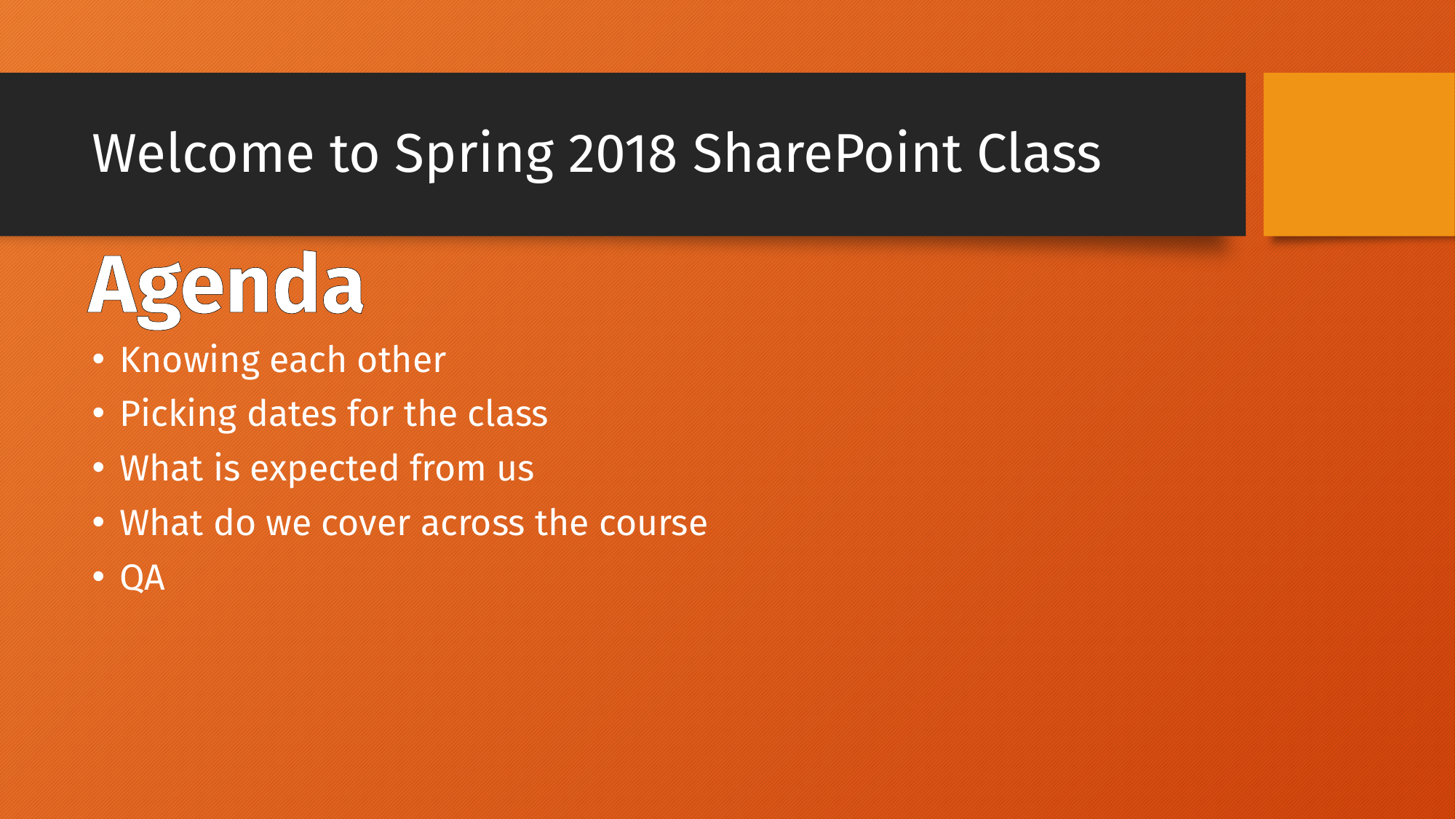

# Welcome to Spring 2018 SharePoint Class
Agenda
Knowing each other
Picking dates for the class
What is expected from us
What do we cover across the course
QA